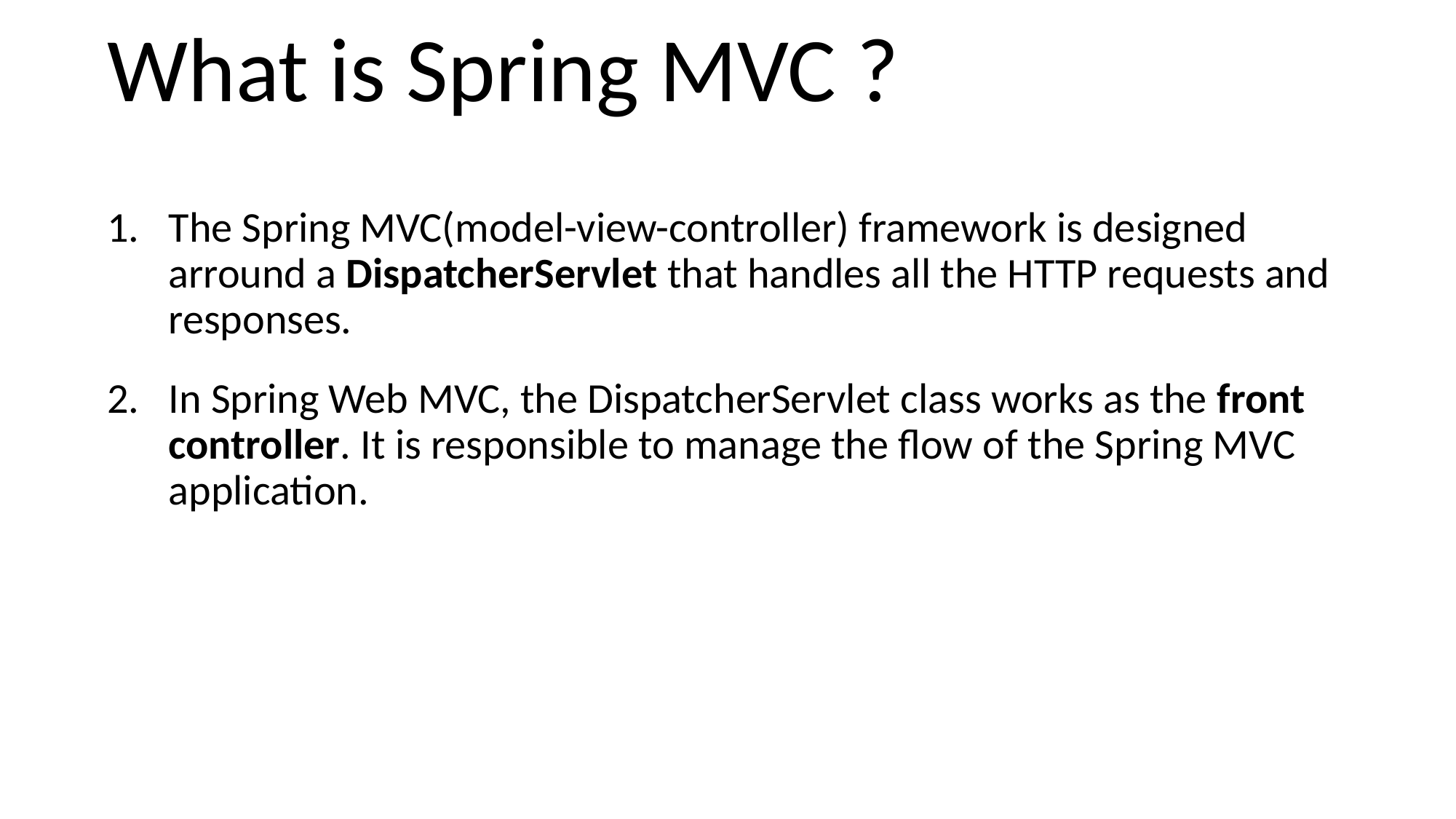

# What is Spring MVC ?
The Spring MVC(model-view-controller) framework is designed arround a DispatcherServlet that handles all the HTTP requests and responses.
In Spring Web MVC, the DispatcherServlet class works as the front controller. It is responsible to manage the flow of the Spring MVC application.